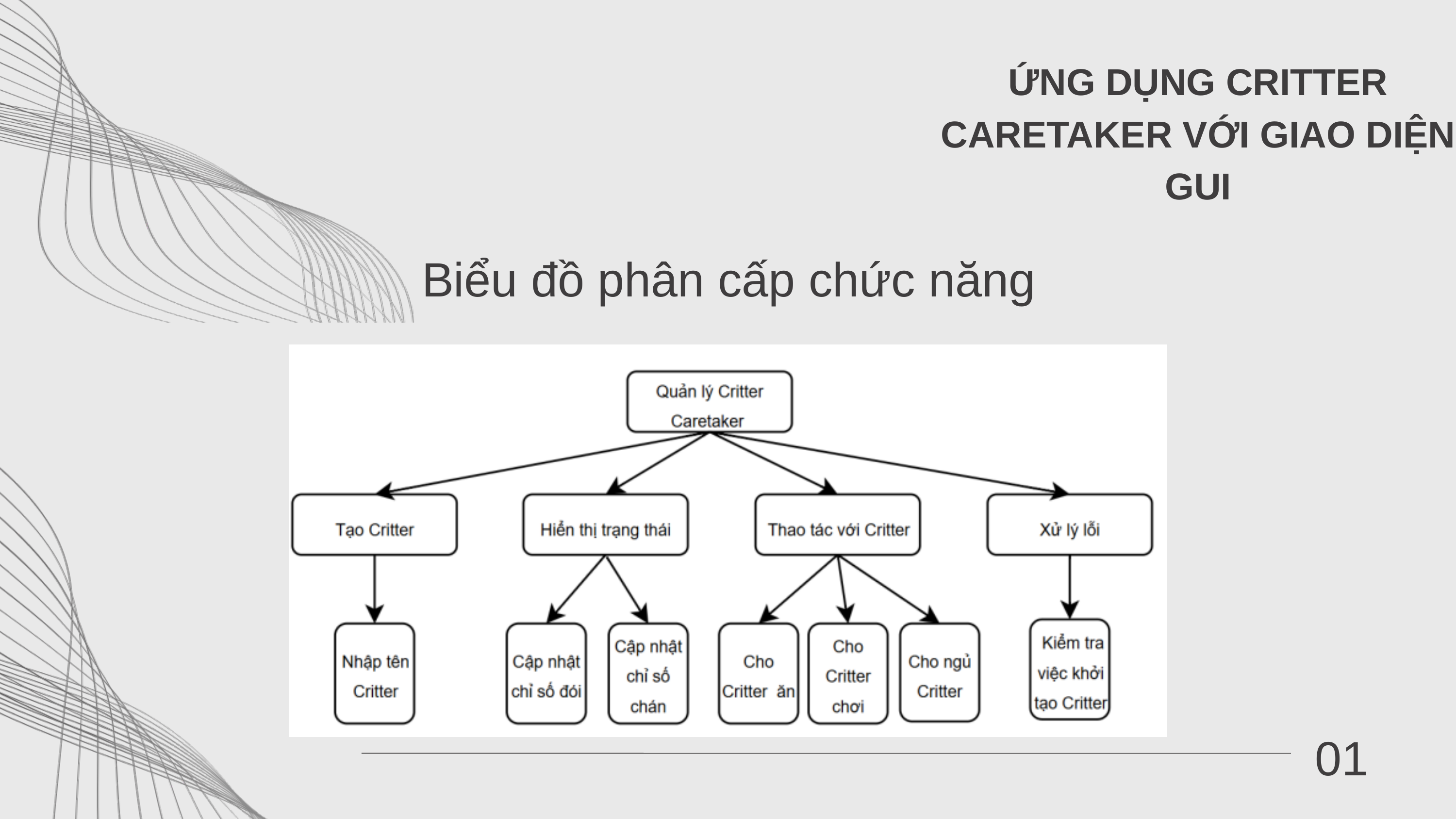

ỨNG DỤNG CRITTER CARETAKER VỚI GIAO DIỆN GUI
Biểu đồ phân cấp chức năng

01